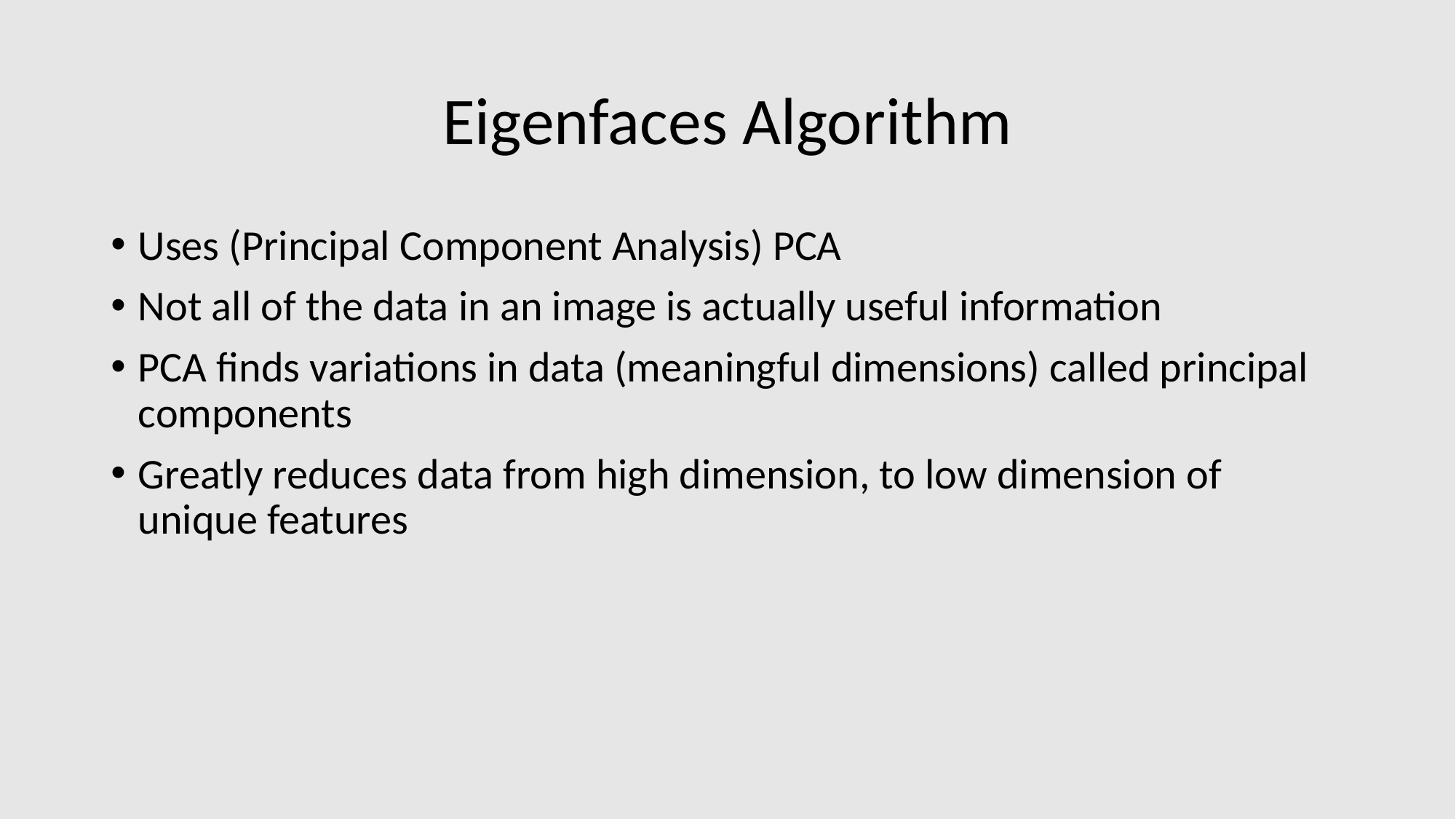

# Eigenfaces Algorithm
Uses (Principal Component Analysis) PCA
Not all of the data in an image is actually useful information
PCA finds variations in data (meaningful dimensions) called principal components
Greatly reduces data from high dimension, to low dimension of unique features